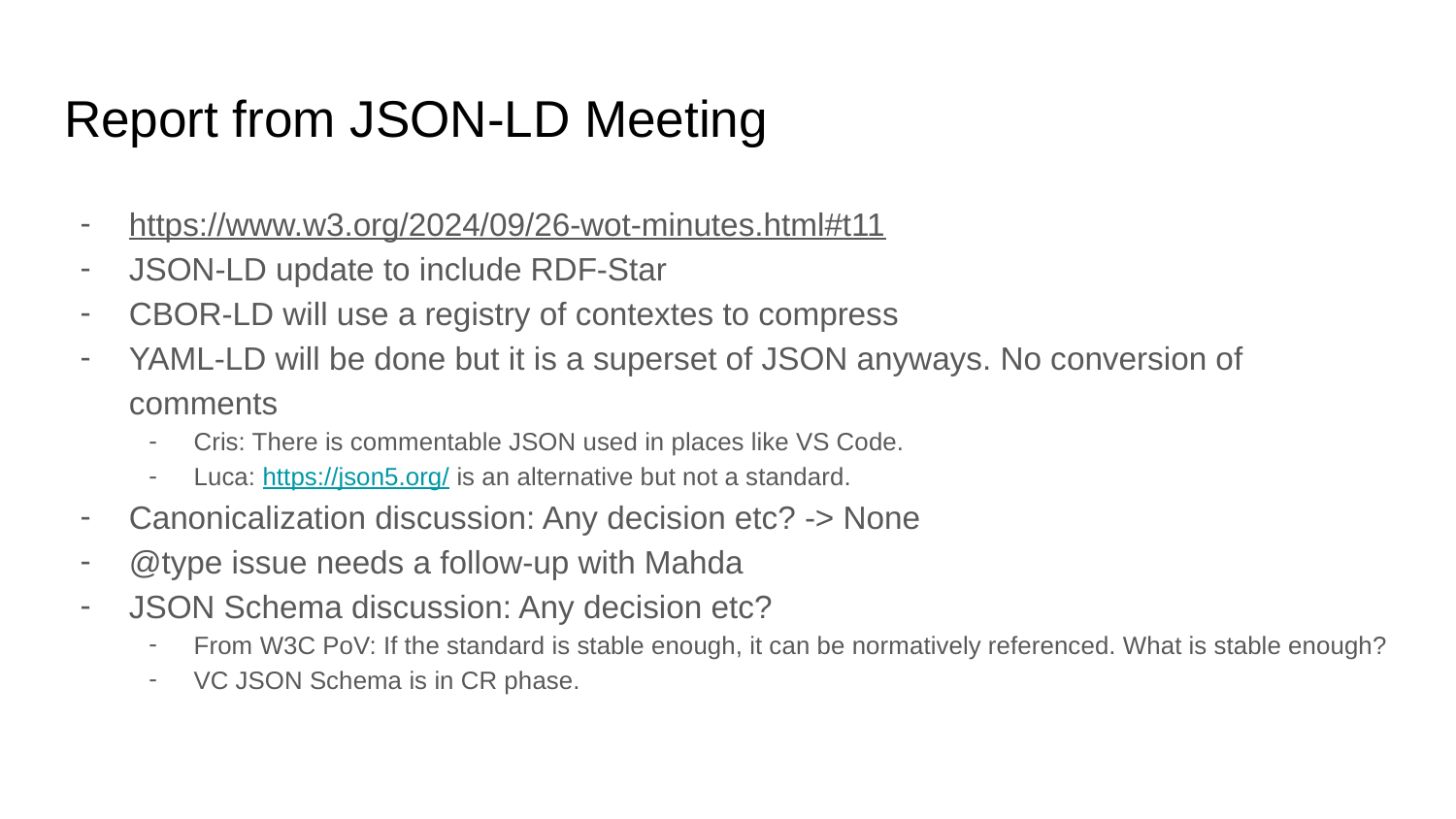

# Report from JSON-LD Meeting
https://www.w3.org/2024/09/26-wot-minutes.html#t11
JSON-LD update to include RDF-Star
CBOR-LD will use a registry of contextes to compress
YAML-LD will be done but it is a superset of JSON anyways. No conversion of comments
Cris: There is commentable JSON used in places like VS Code.
Luca: https://json5.org/ is an alternative but not a standard.
Canonicalization discussion: Any decision etc? -> None
@type issue needs a follow-up with Mahda
JSON Schema discussion: Any decision etc?
From W3C PoV: If the standard is stable enough, it can be normatively referenced. What is stable enough?
VC JSON Schema is in CR phase.